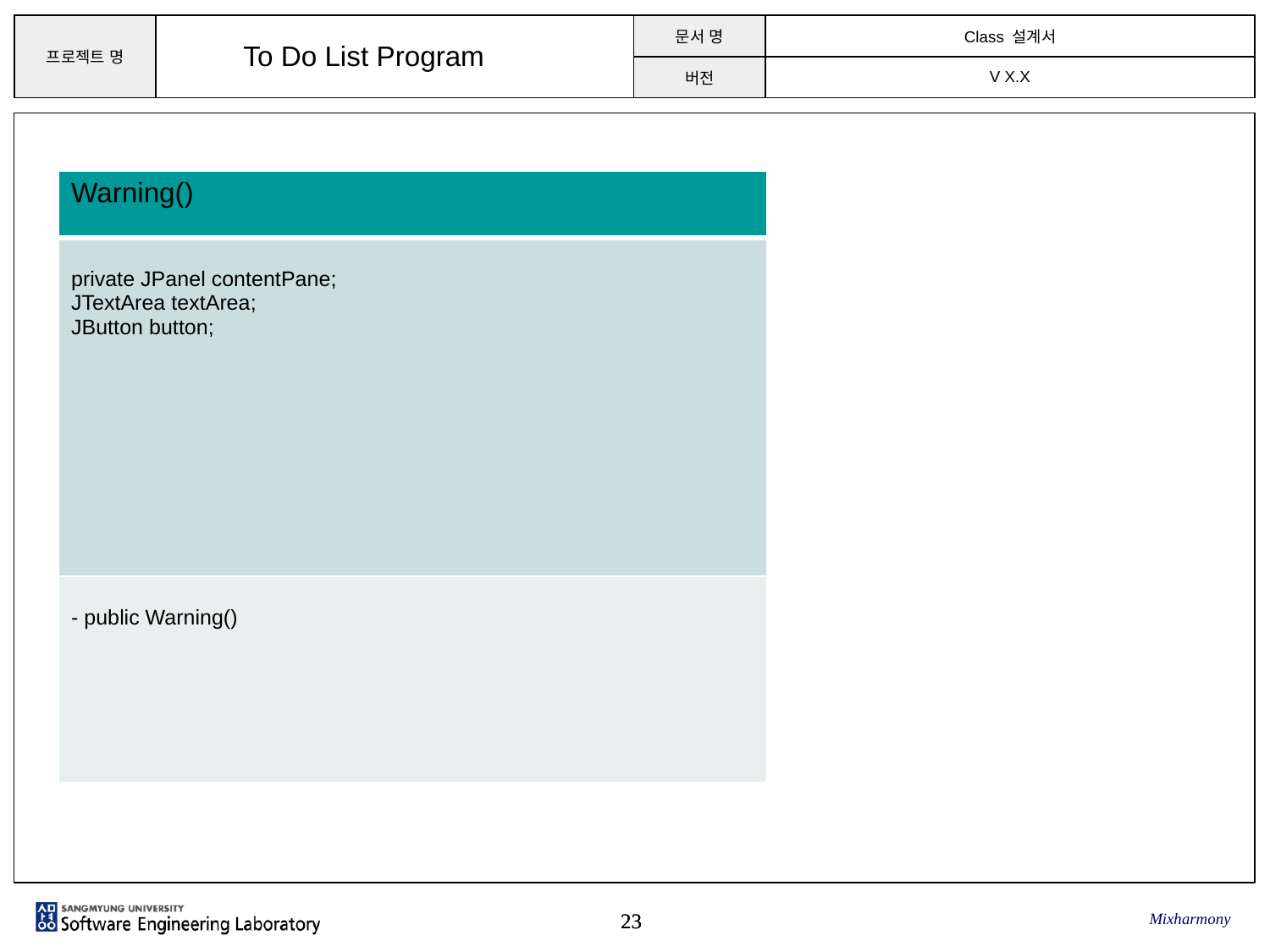

To Do List Program
| Warning() |
| --- |
| private JPanel contentPane; JTextArea textArea; JButton button; |
| - public Warning() |

Mixharmony